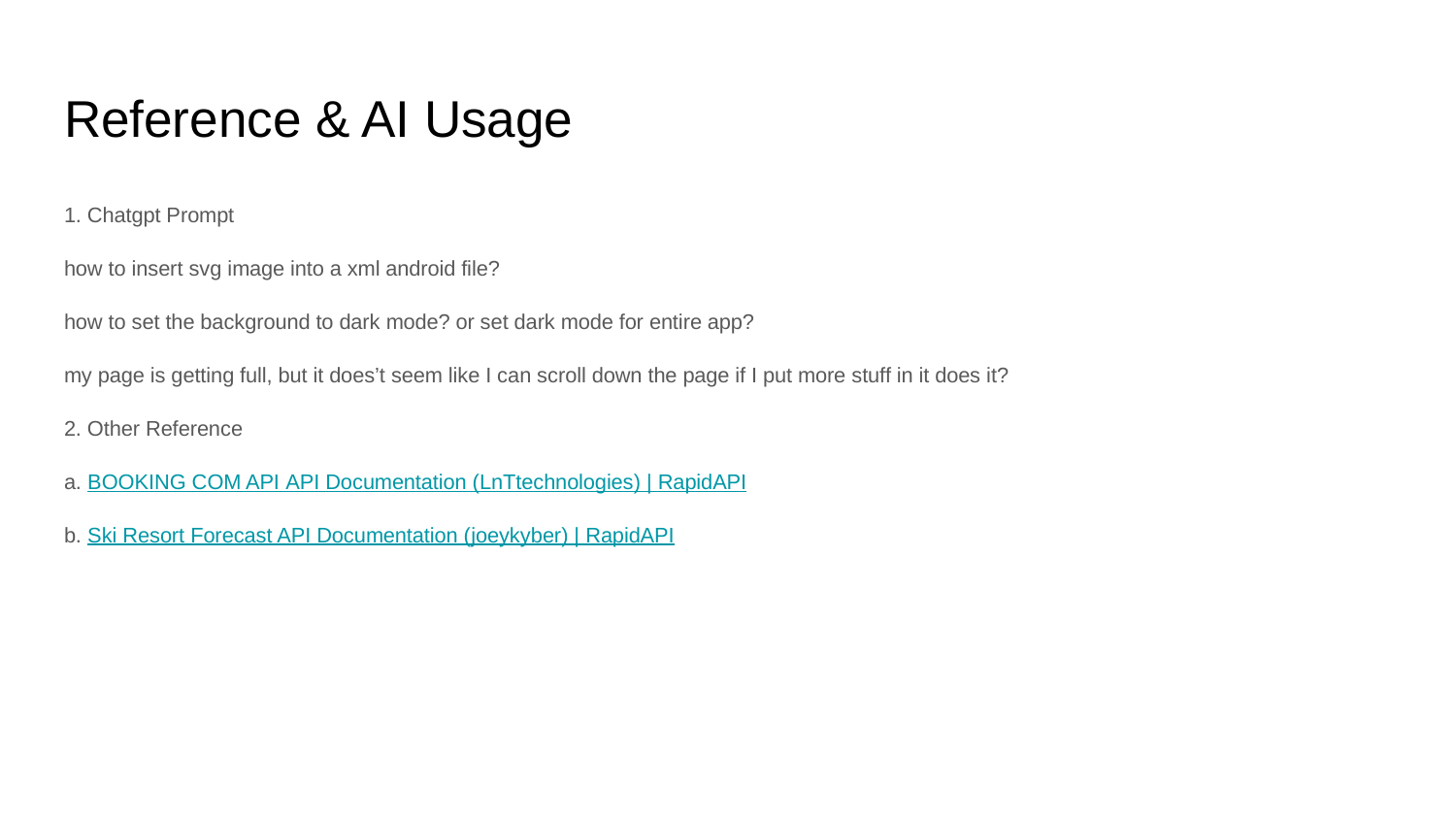

# Reference & AI Usage
1. Chatgpt Prompt
how to insert svg image into a xml android file?
how to set the background to dark mode? or set dark mode for entire app?
my page is getting full, but it does’t seem like I can scroll down the page if I put more stuff in it does it?
2. Other Reference
a. BOOKING COM API API Documentation (LnTtechnologies) | RapidAPI
b. Ski Resort Forecast API Documentation (joeykyber) | RapidAPI